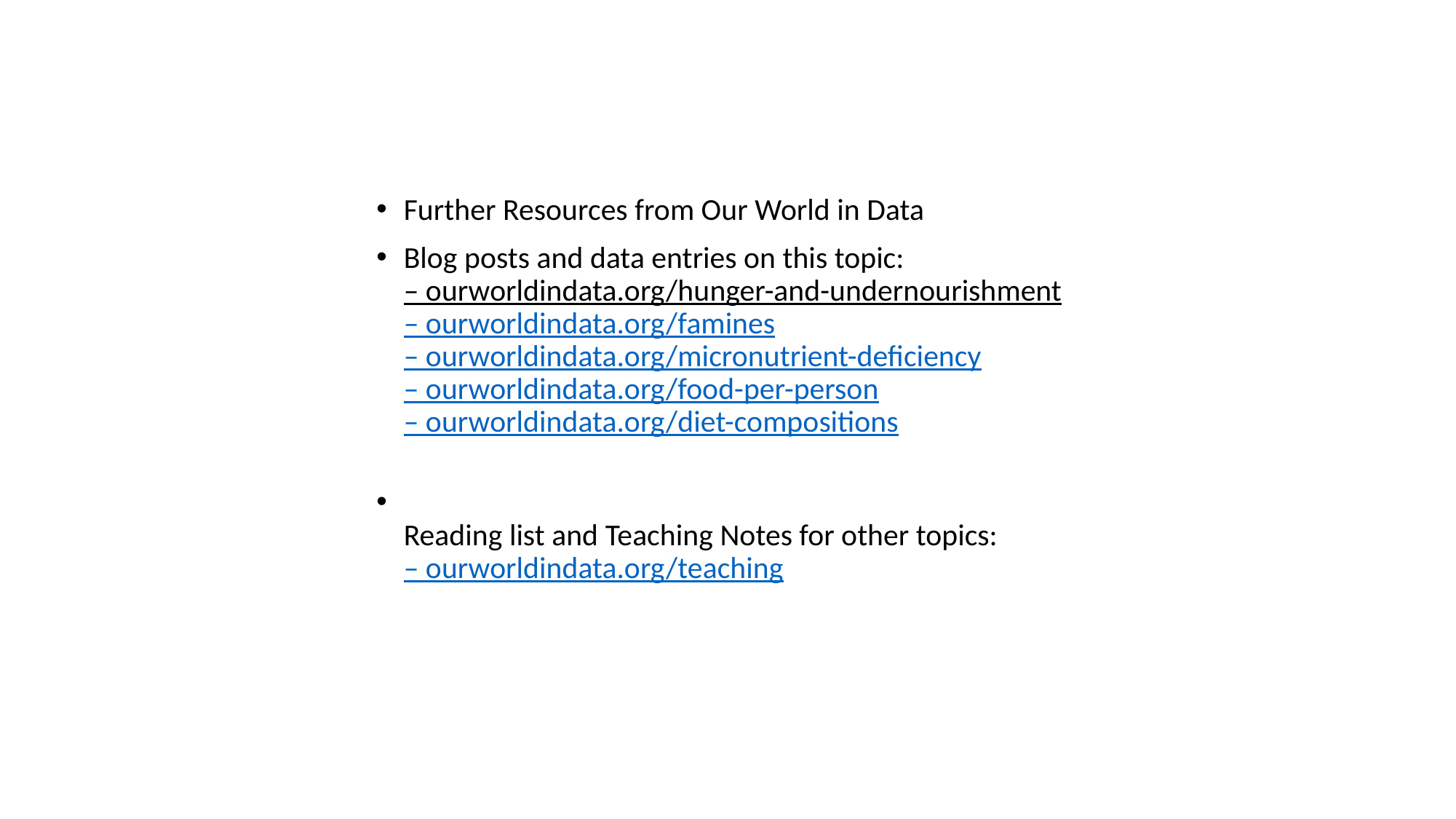

Further Resources from Our World in Data
Blog posts and data entries on this topic:
– ourworldindata.org/hunger-and-undernourishment
– ourworldindata.org/famines
– ourworldindata.org/micronutrient-deficiency
– ourworldindata.org/food-per-person
– ourworldindata.org/diet-compositions
Reading list and Teaching Notes for other topics: 
– ourworldindata.org/teaching